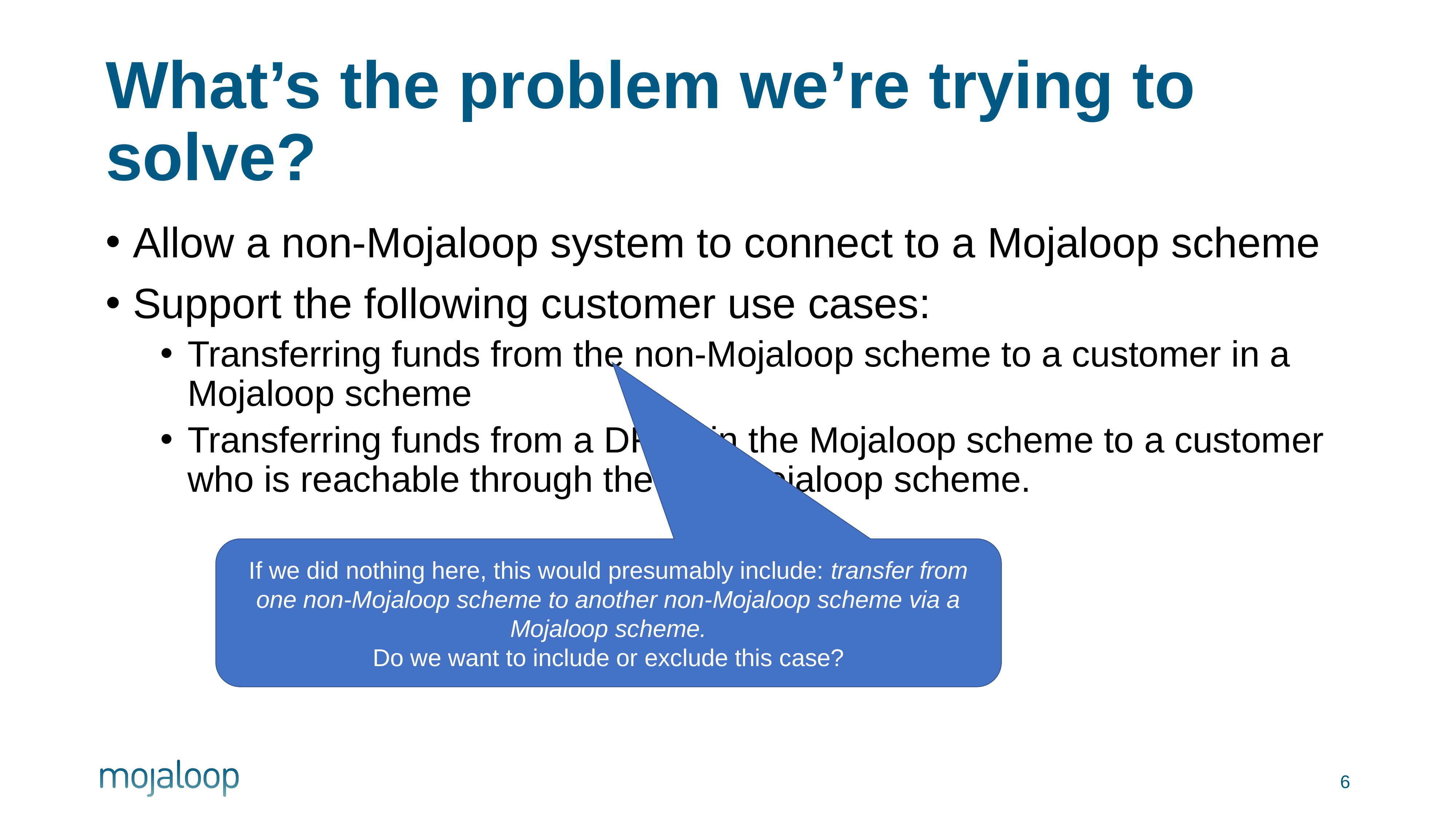

# What’s the problem we’re trying to solve?
Allow a non-Mojaloop system to connect to a Mojaloop scheme
Support the following customer use cases:
Transferring funds from the non-Mojaloop scheme to a customer in a Mojaloop scheme
Transferring funds from a DFSP in the Mojaloop scheme to a customer who is reachable through the non-Mojaloop scheme.
If we did nothing here, this would presumably include: transfer from one non-Mojaloop scheme to another non-Mojaloop scheme via a Mojaloop scheme.
Do we want to include or exclude this case?
6